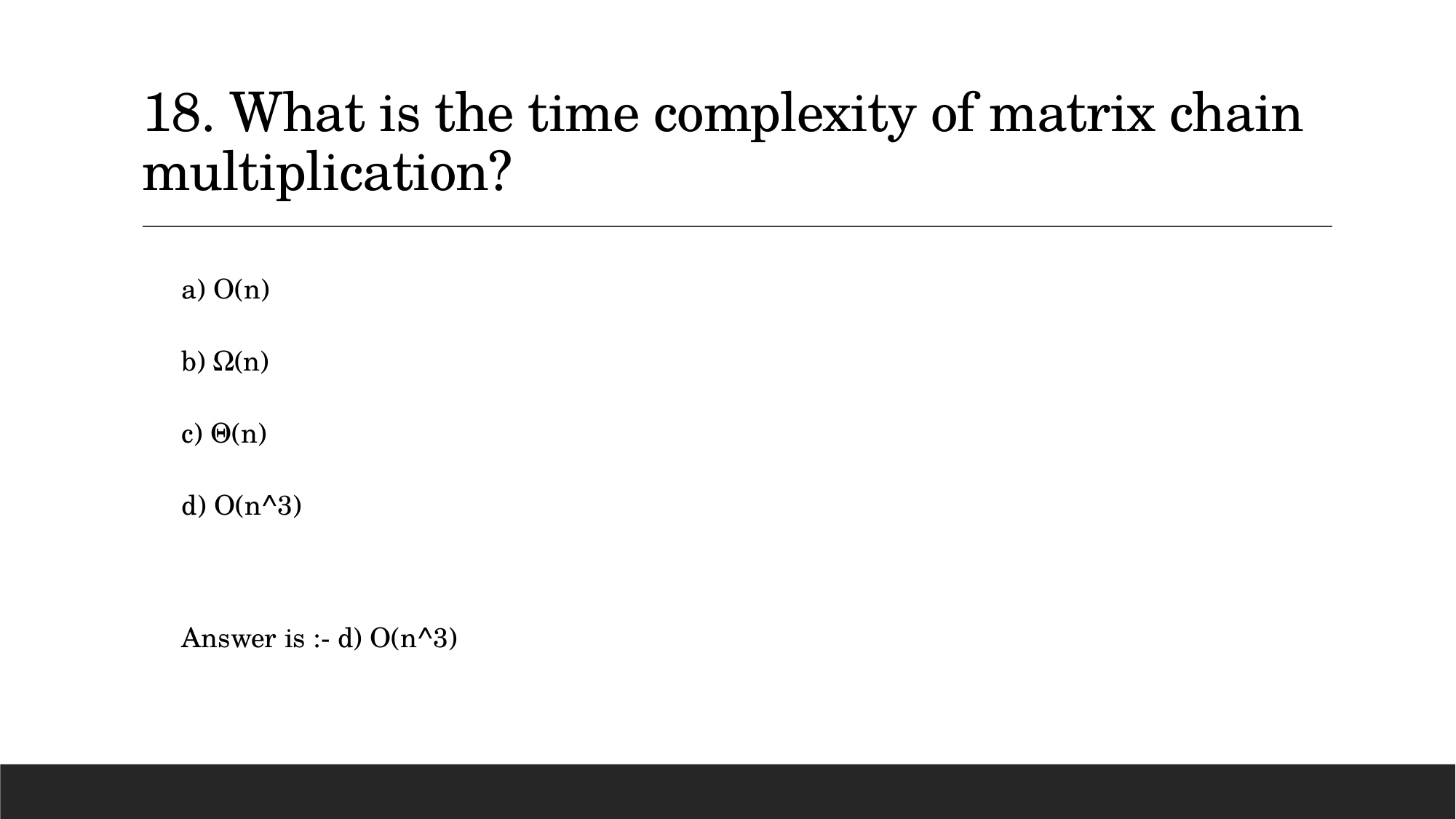

# 18. What is the time complexity of matrix chain multiplication?
a) O(n)

b) Ω(n)

c) Θ(n)

d) O(n^3)
Answer is :- d) O(n^3)